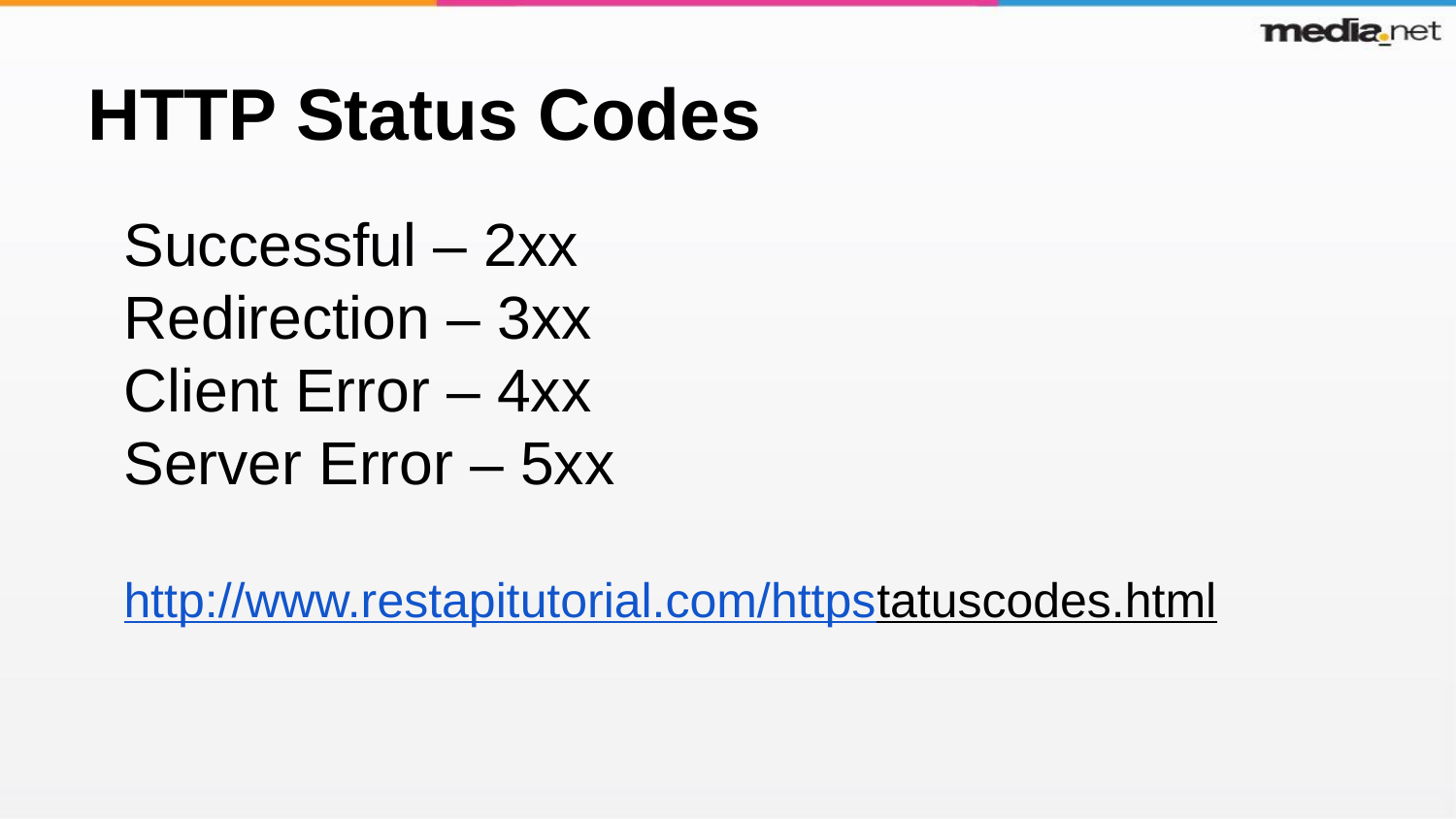

# HTTP Status Codes
Successful – 2xx
Redirection – 3xx
Client Error – 4xx
Server Error – 5xx

http://www.restapitutorial.com/httpstatuscodes.html